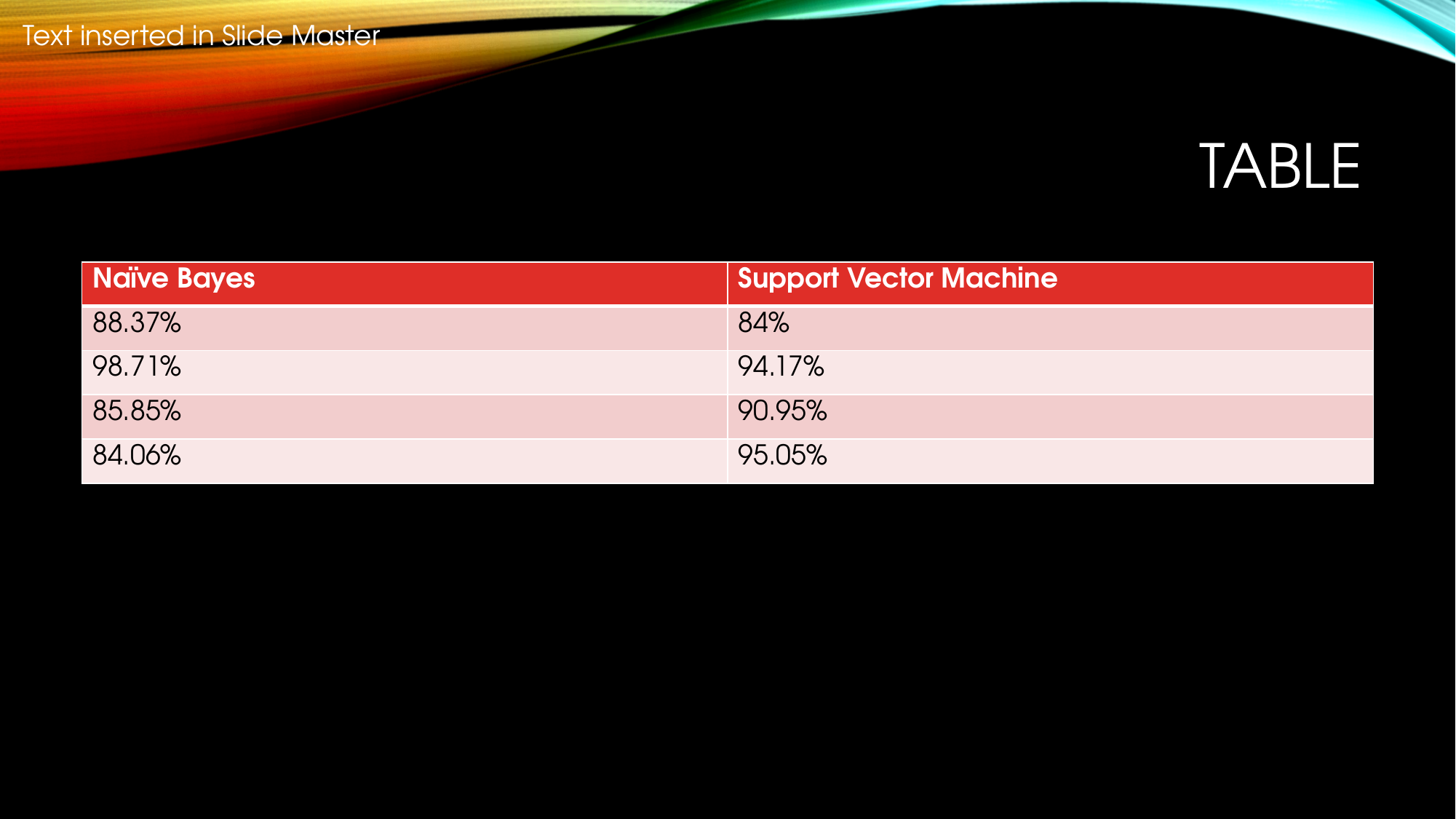

# Table
| Naïve Bayes | Support Vector Machine |
| --- | --- |
| 88.37% | 84% |
| 98.71% | 94.17% |
| 85.85% | 90.95% |
| 84.06% | 95.05% |